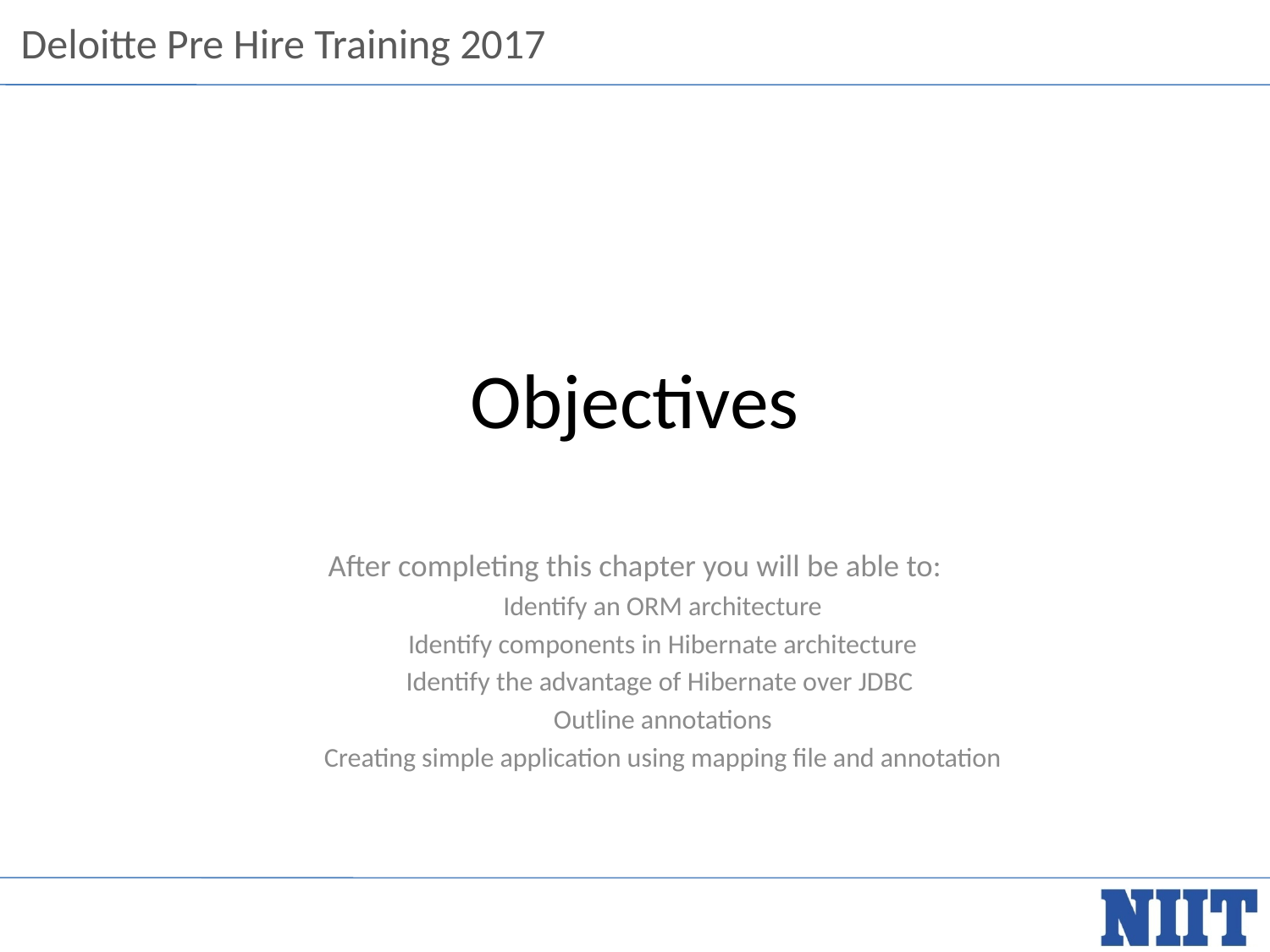

# Objectives
After completing this chapter you will be able to:
Identify an ORM architecture
Identify components in Hibernate architecture
Identify the advantage of Hibernate over JDBC
Outline annotations
Creating simple application using mapping file and annotation